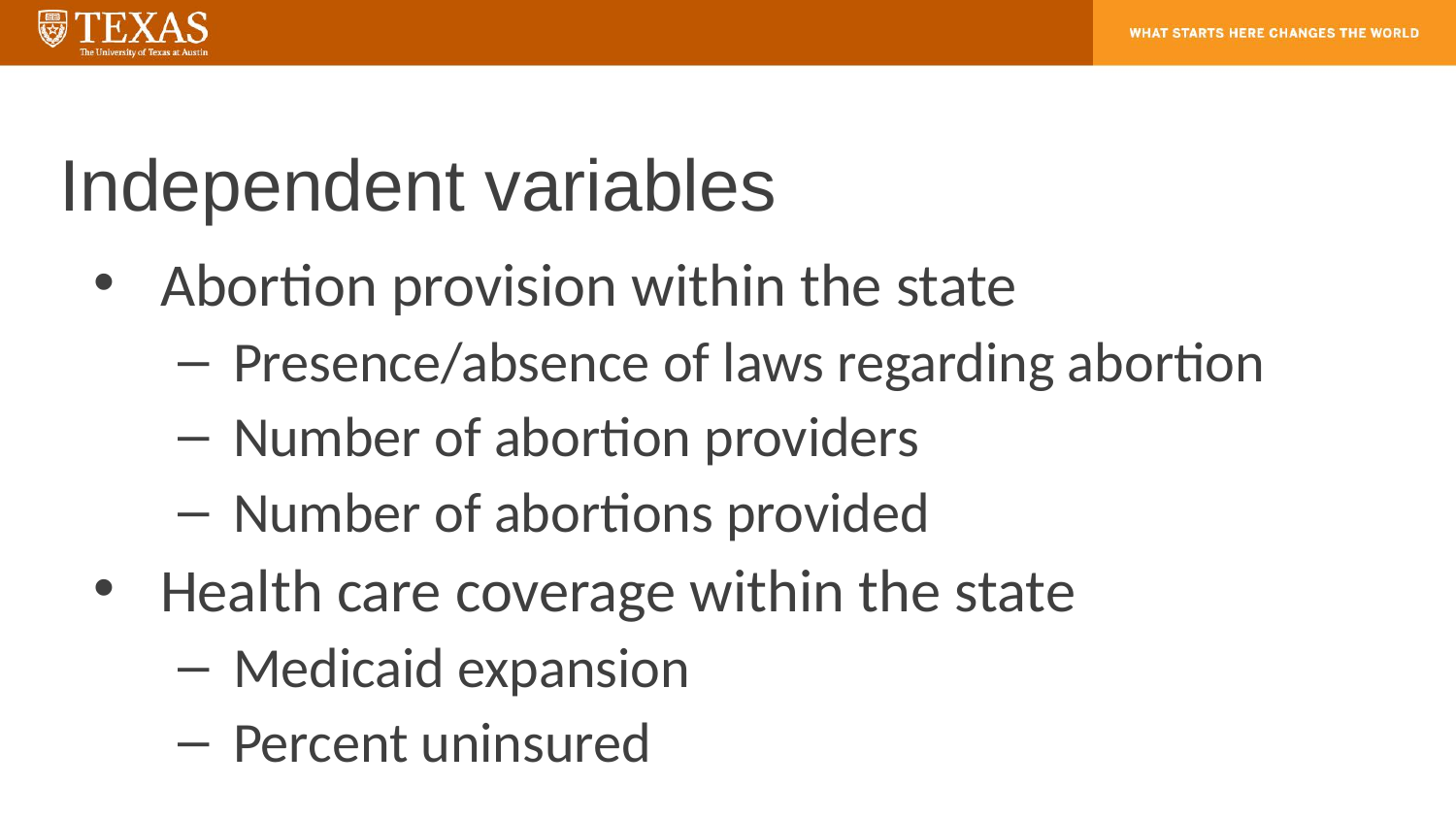

# Independent variables
Abortion provision within the state
Presence/absence of laws regarding abortion
Number of abortion providers
Number of abortions provided
Health care coverage within the state
Medicaid expansion
Percent uninsured